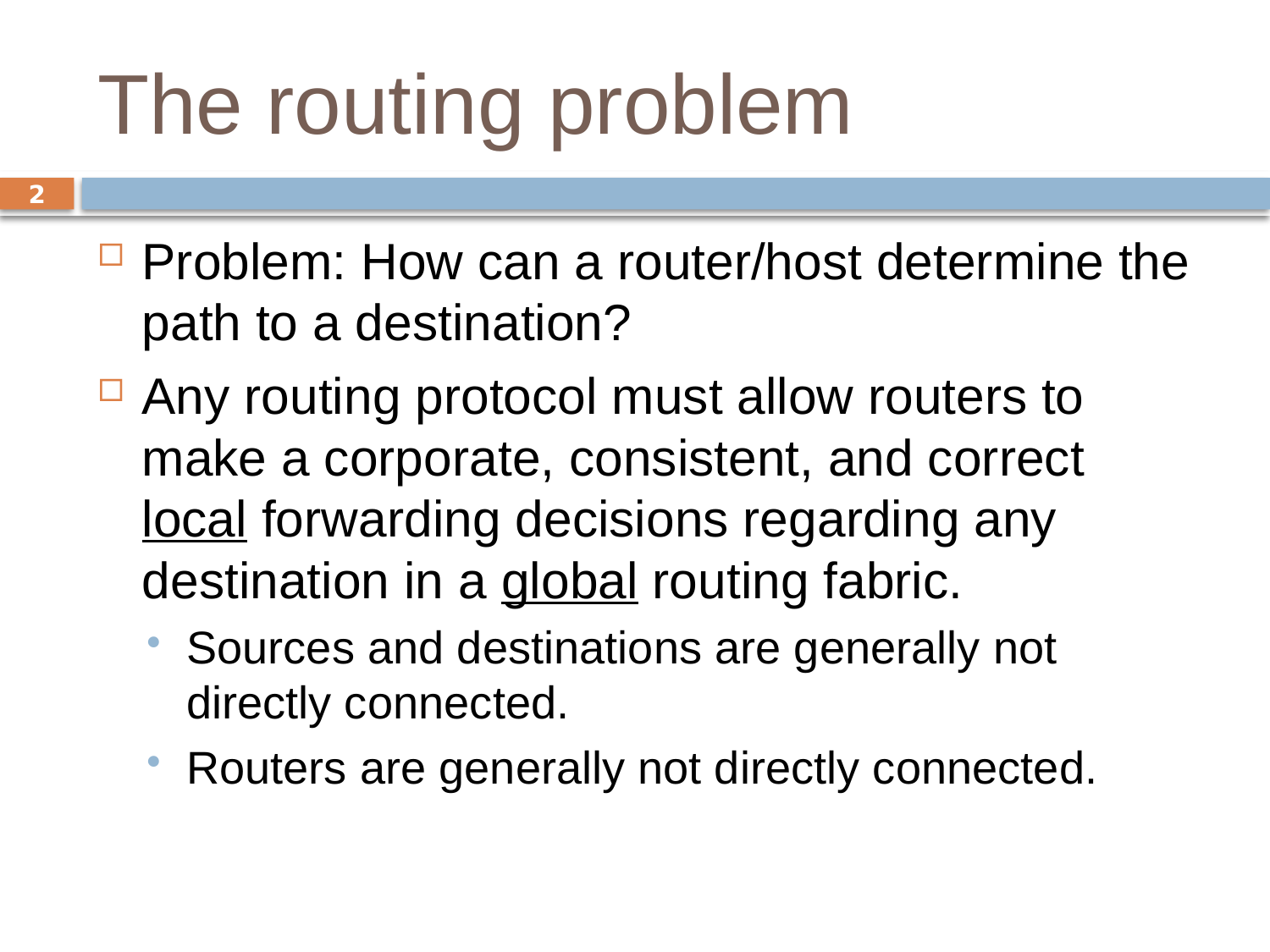

# The routing problem
2
Problem: How can a router/host determine the path to a destination?
Any routing protocol must allow routers to make a corporate, consistent, and correct local forwarding decisions regarding any destination in a global routing fabric.
Sources and destinations are generally not directly connected.
Routers are generally not directly connected.